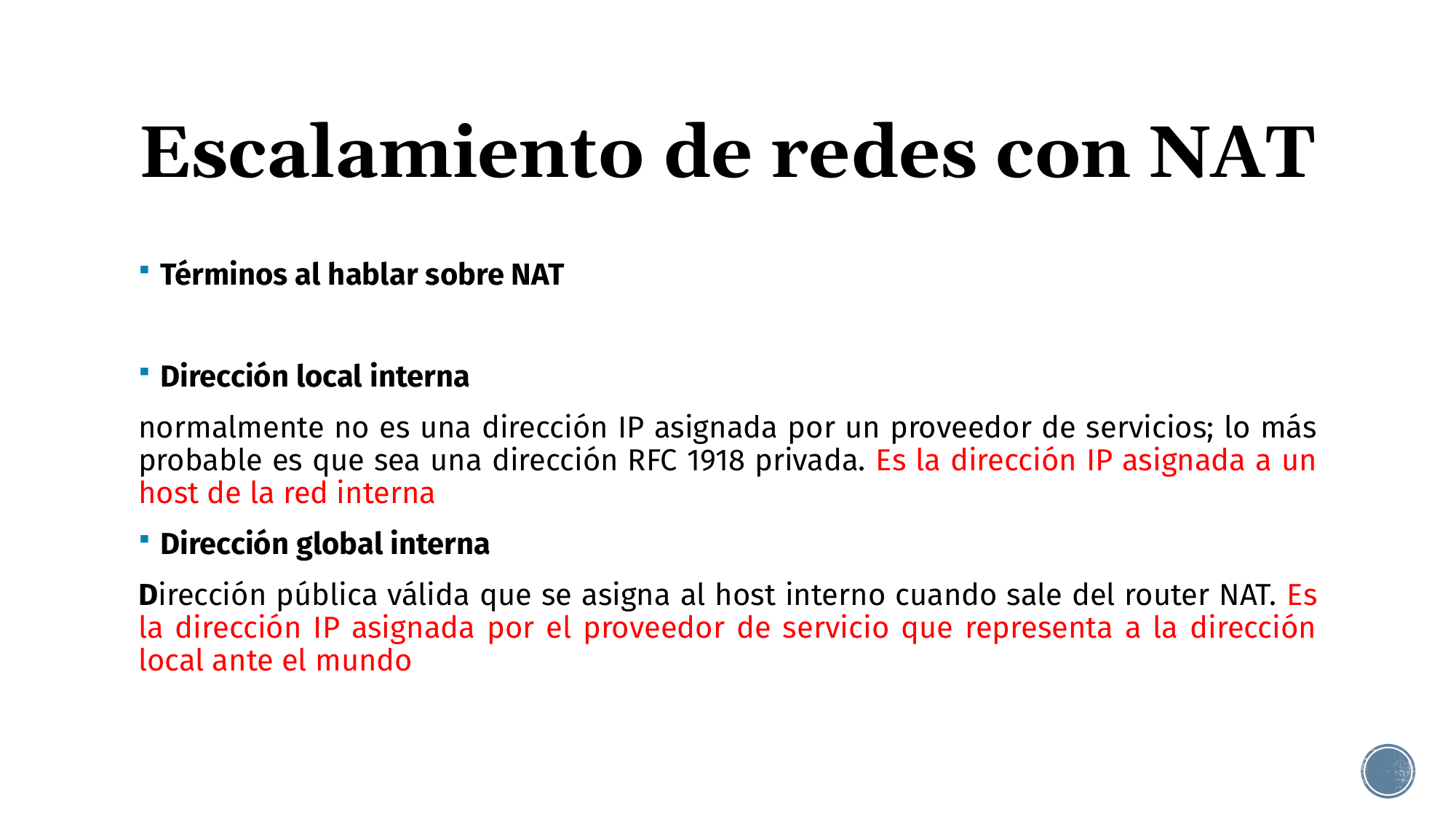

# Escalamiento de redes con NAT
Términos al hablar sobre NAT

Dirección local interna
normalmente no es una dirección IP asignada por un proveedor de servicios; lo más probable es que sea una dirección RFC 1918 privada. Es la dirección IP asignada a un host de la red interna
Dirección global interna
Dirección pública válida que se asigna al host interno cuando sale del router NAT. Es la dirección IP asignada por el proveedor de servicio que representa a la dirección local ante el mundo